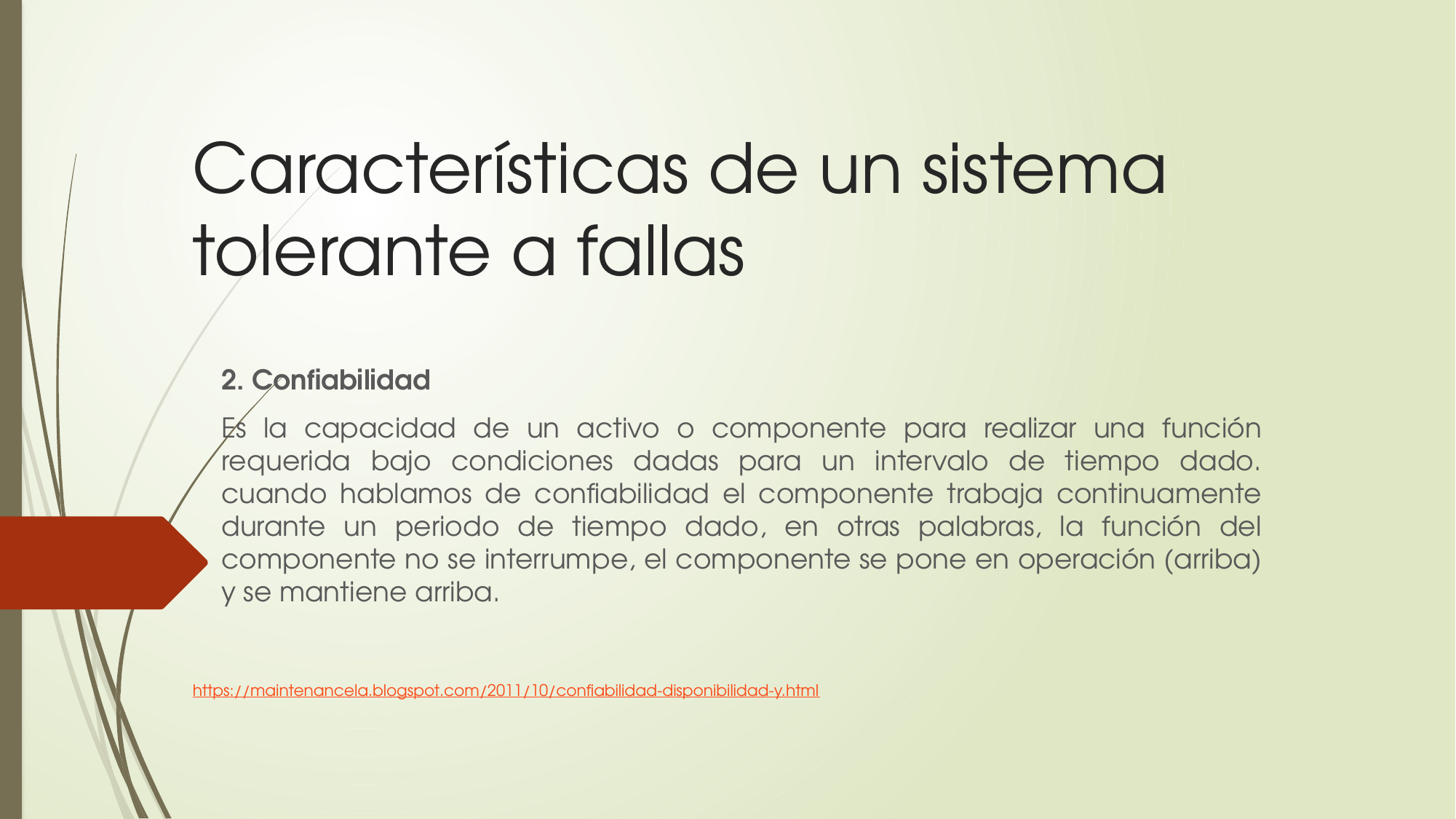

# Características de un sistema tolerante a fallas
2. Confiabilidad
Es la capacidad de un activo o componente para realizar una función requerida bajo condiciones dadas para un intervalo de tiempo dado. cuando hablamos de confiabilidad el componente trabaja continuamente durante un periodo de tiempo dado, en otras palabras, la función del componente no se interrumpe, el componente se pone en operación (arriba) y se mantiene arriba.
https://maintenancela.blogspot.com/2011/10/confiabilidad-disponibilidad-y.html